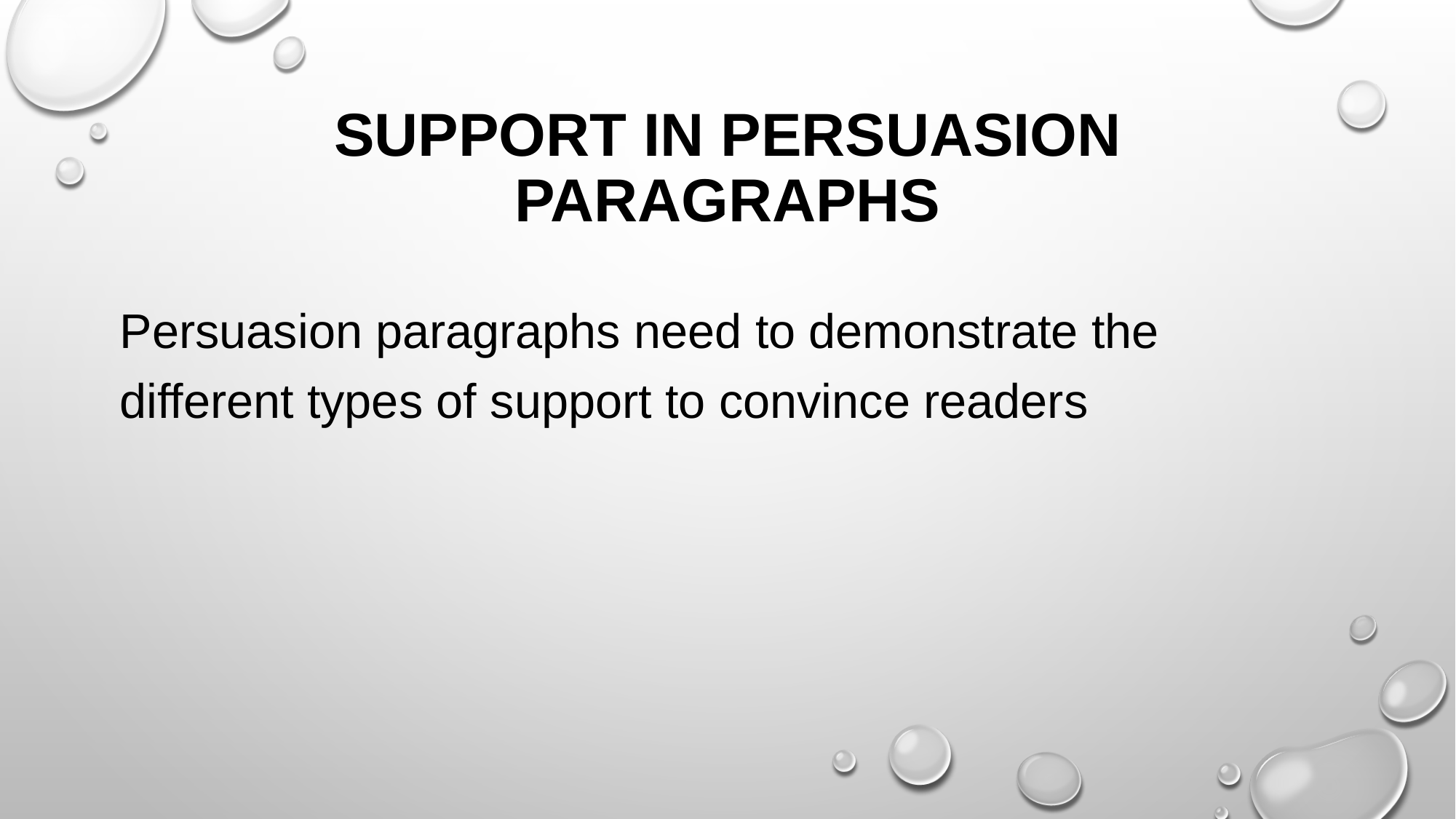

# Support in Persuasion Paragraphs
Persuasion paragraphs need to demonstrate the different types of support to convince readers